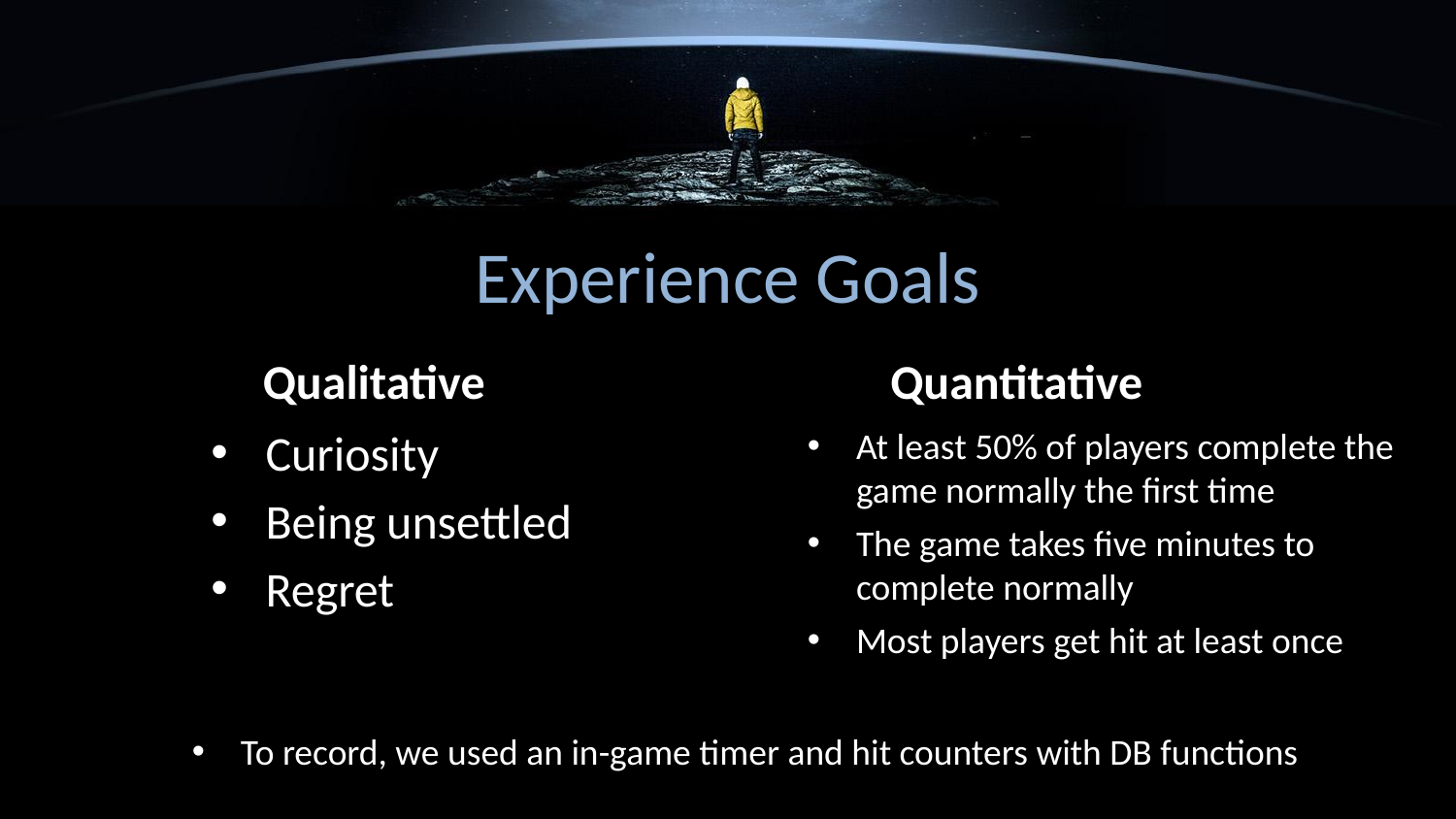

# Experience Goals
Qualitative
Quantitative
Curiosity
Being unsettled
Regret
At least 50% of players complete the game normally the first time
The game takes five minutes to complete normally
Most players get hit at least once
To record, we used an in-game timer and hit counters with DB functions